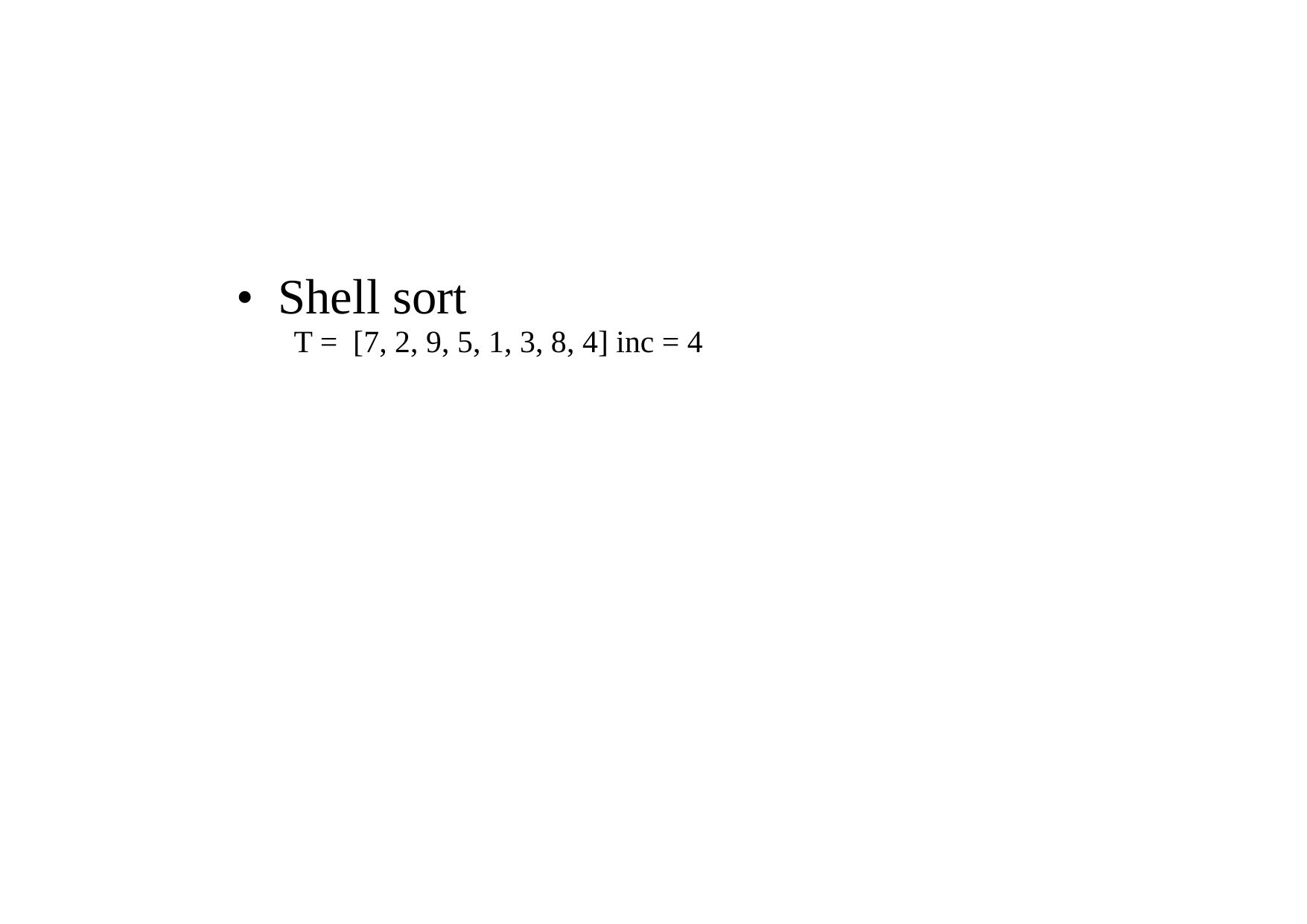

•
Shell sort
  T =  [7, 2, 9, 5, 1, 3, 8, 4] inc = 4